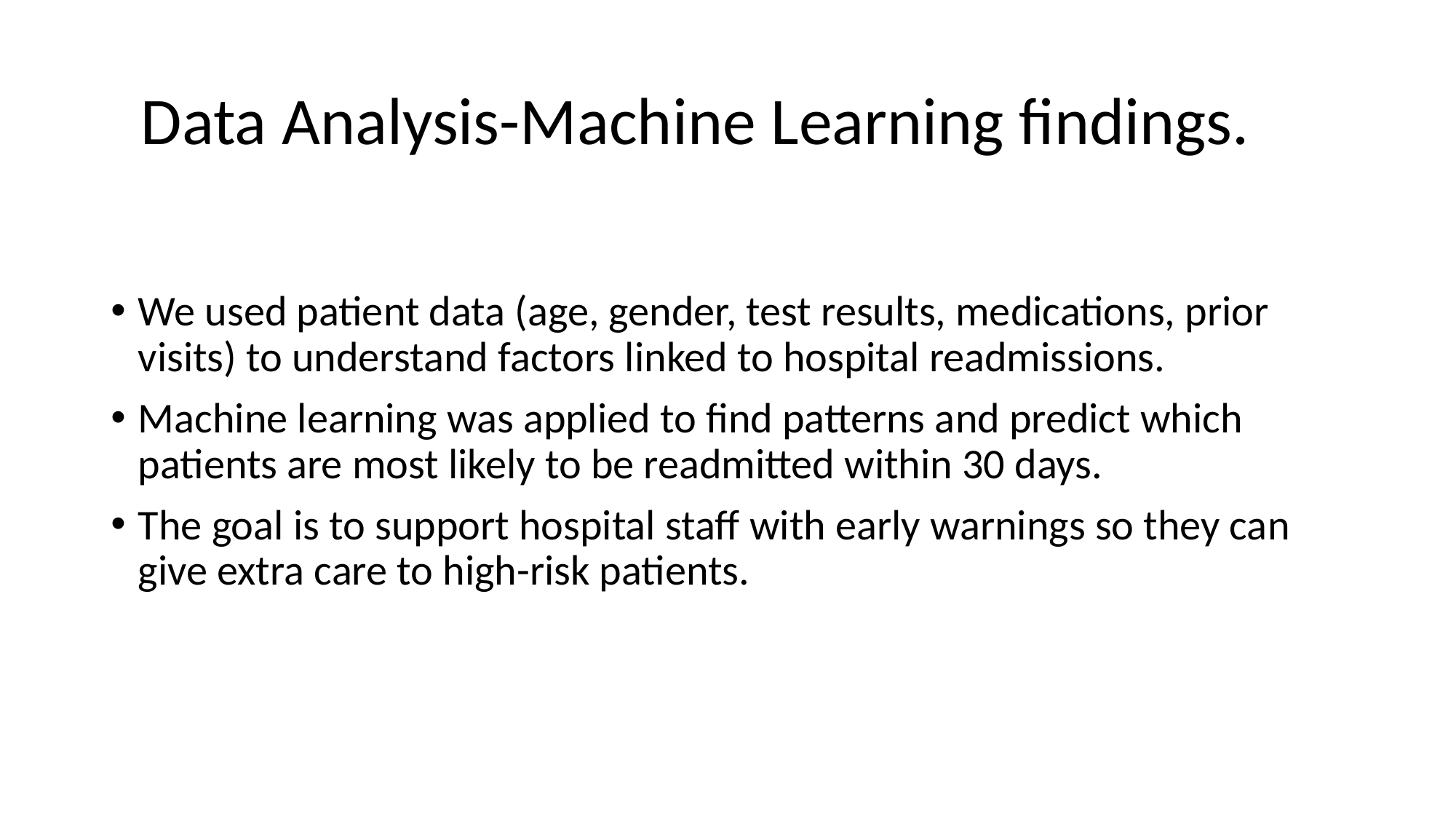

# Data Analysis-Machine Learning findings.

We used patient data (age, gender, test results, medications, prior visits) to understand factors linked to hospital readmissions.
Machine learning was applied to find patterns and predict which patients are most likely to be readmitted within 30 days.
The goal is to support hospital staff with early warnings so they can give extra care to high-risk patients.